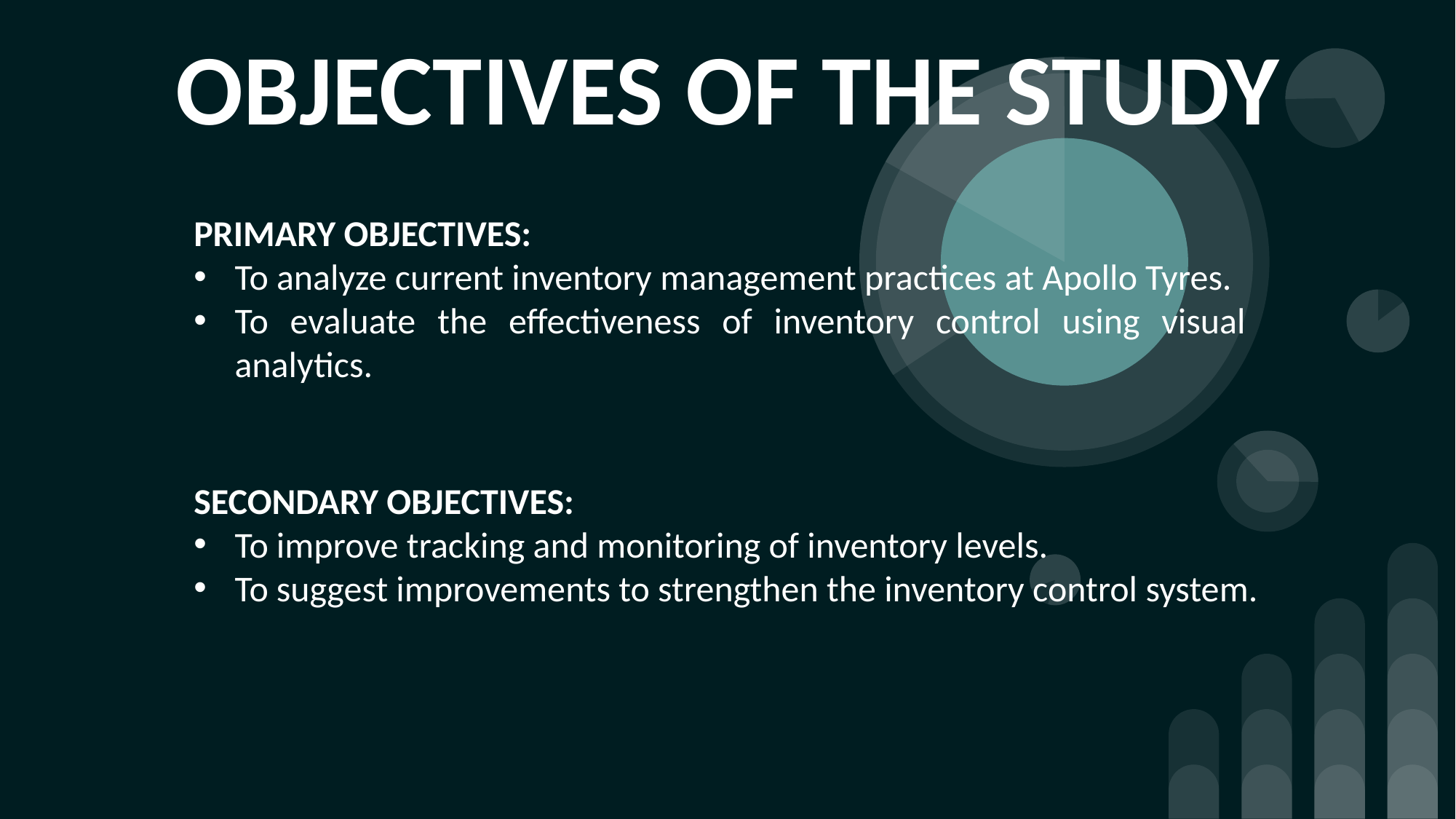

OBJECTIVES OF THE STUDY
PRIMARY OBJECTIVES:
To analyze current inventory management practices at Apollo Tyres.
To evaluate the effectiveness of inventory control using visual analytics.
SECONDARY OBJECTIVES:
To improve tracking and monitoring of inventory levels.
To suggest improvements to strengthen the inventory control system.